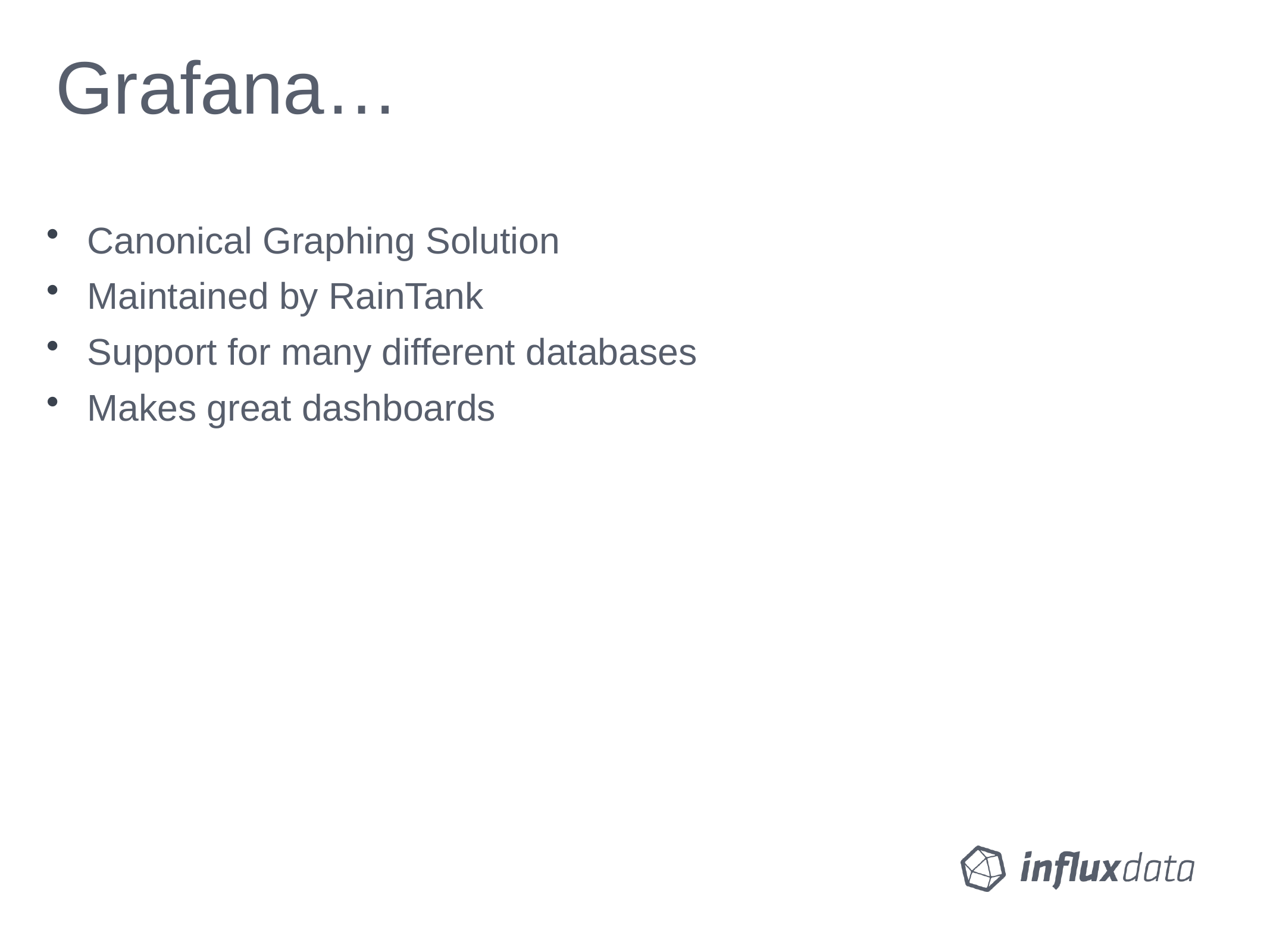

# Grafana…
Canonical Graphing Solution
Maintained by RainTank
Support for many different databases
Makes great dashboards